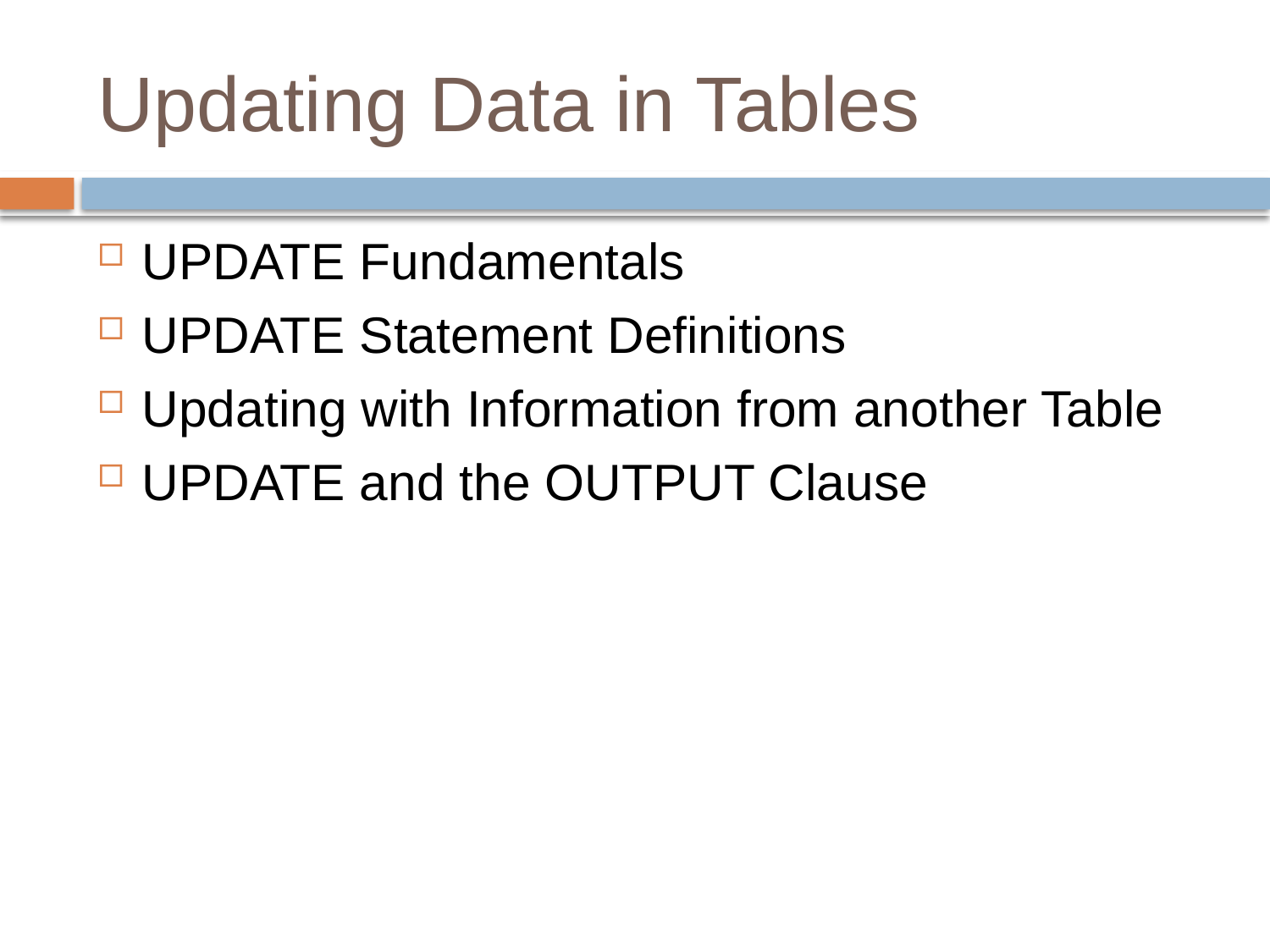

# Updating Data in Tables
UPDATE Fundamentals
UPDATE Statement Definitions
Updating with Information from another Table
UPDATE and the OUTPUT Clause